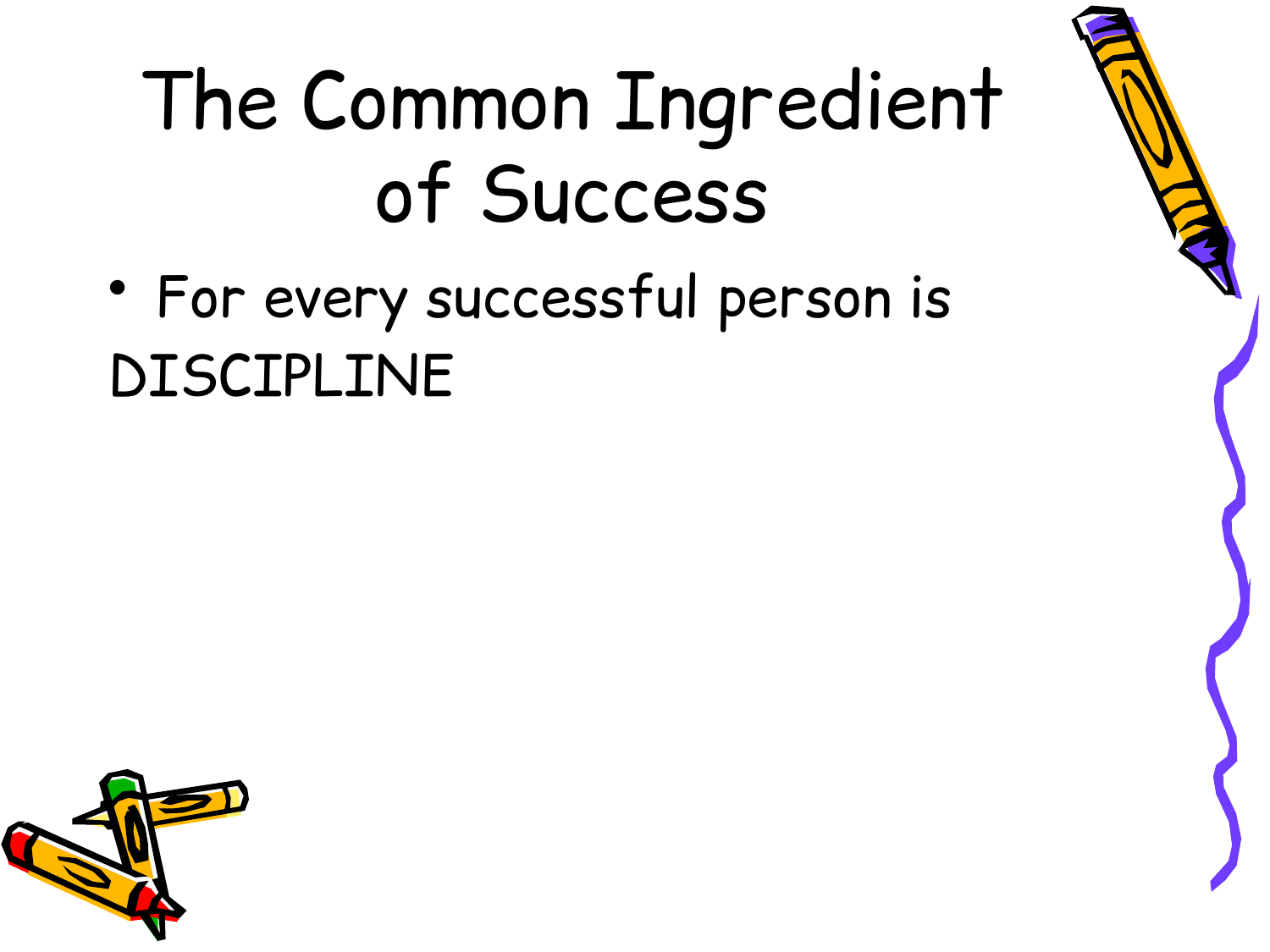

# The Common Ingredient of Success
For every successful person is
DISCIPLINE